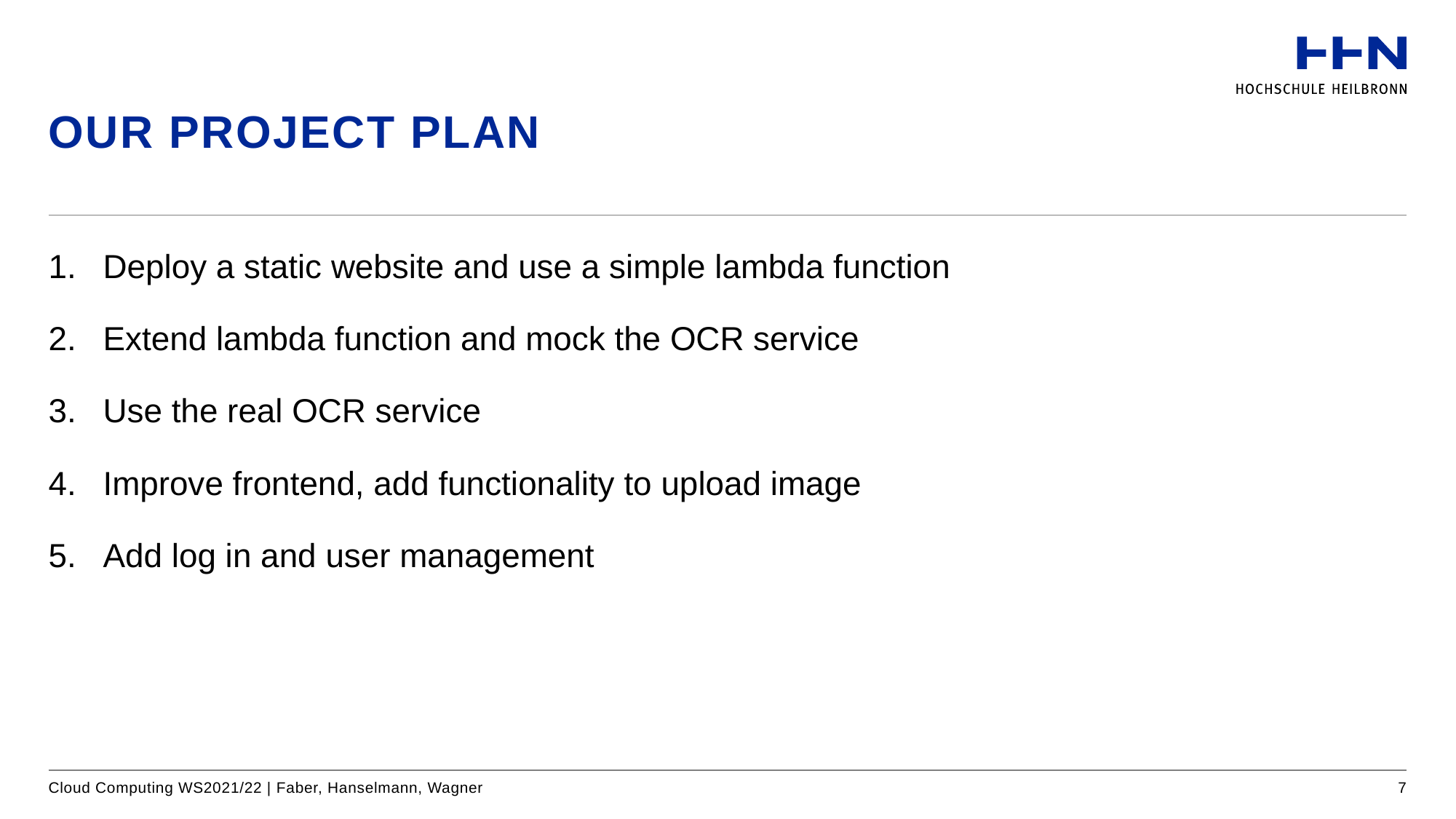

# Our project plan
Deploy a static website and use a simple lambda function
Extend lambda function and mock the OCR service
Use the real OCR service
Improve frontend, add functionality to upload image
Add log in and user management
Cloud Computing WS2021/22 | Faber, Hanselmann, Wagner
7